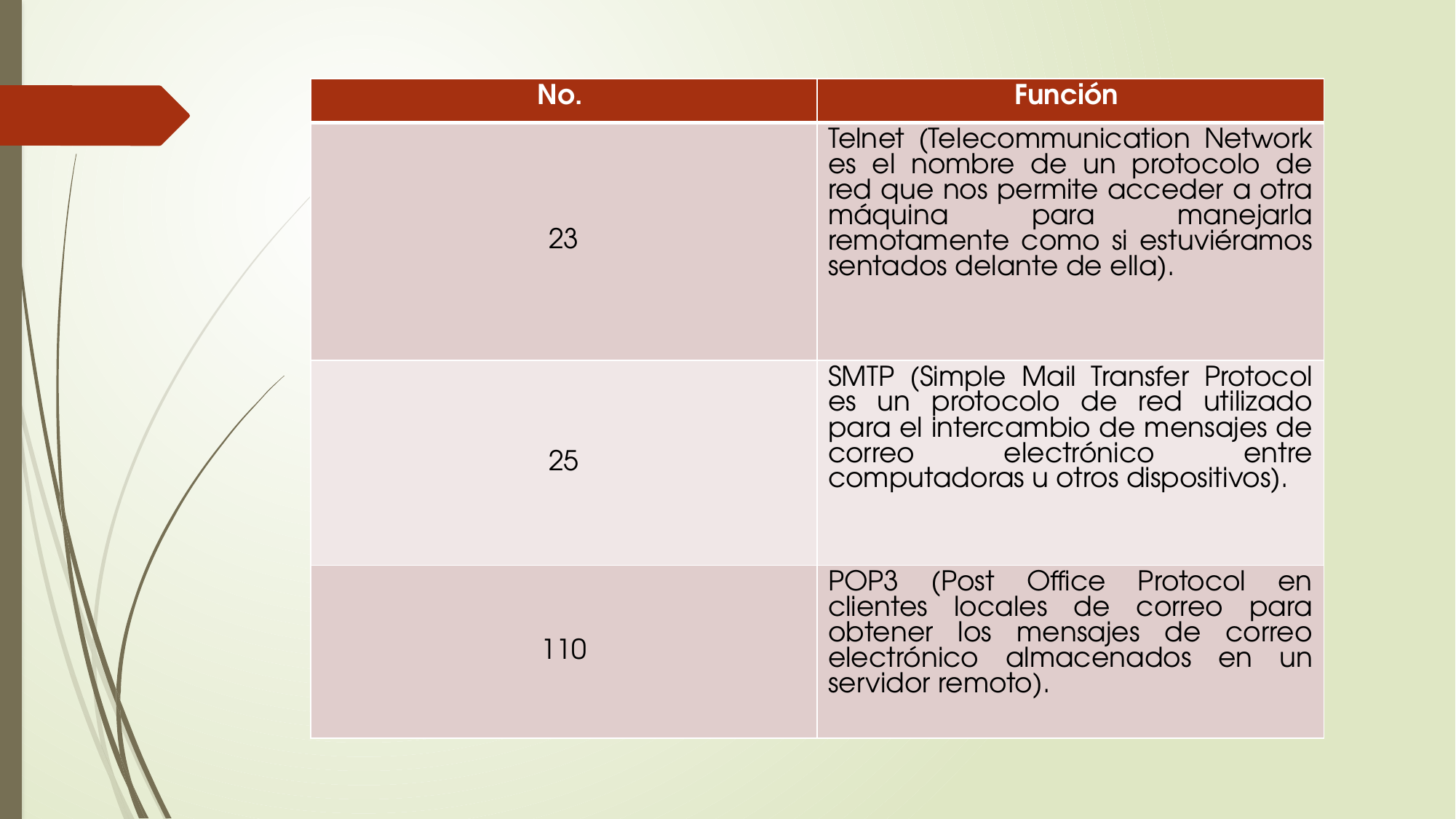

| No. | Función |
| --- | --- |
| 23 | Telnet (Telecommunication Network es el nombre de un protocolo de red que nos permite acceder a otra máquina para manejarla remotamente como si estuviéramos sentados delante de ella). |
| 25 | SMTP (Simple Mail Transfer Protocol es un protocolo de red utilizado para el intercambio de mensajes de correo electrónico entre computadoras u otros dispositivos). |
| 110 | POP3 (Post Office Protocol en clientes locales de correo para obtener los mensajes de correo electrónico almacenados en un servidor remoto). |